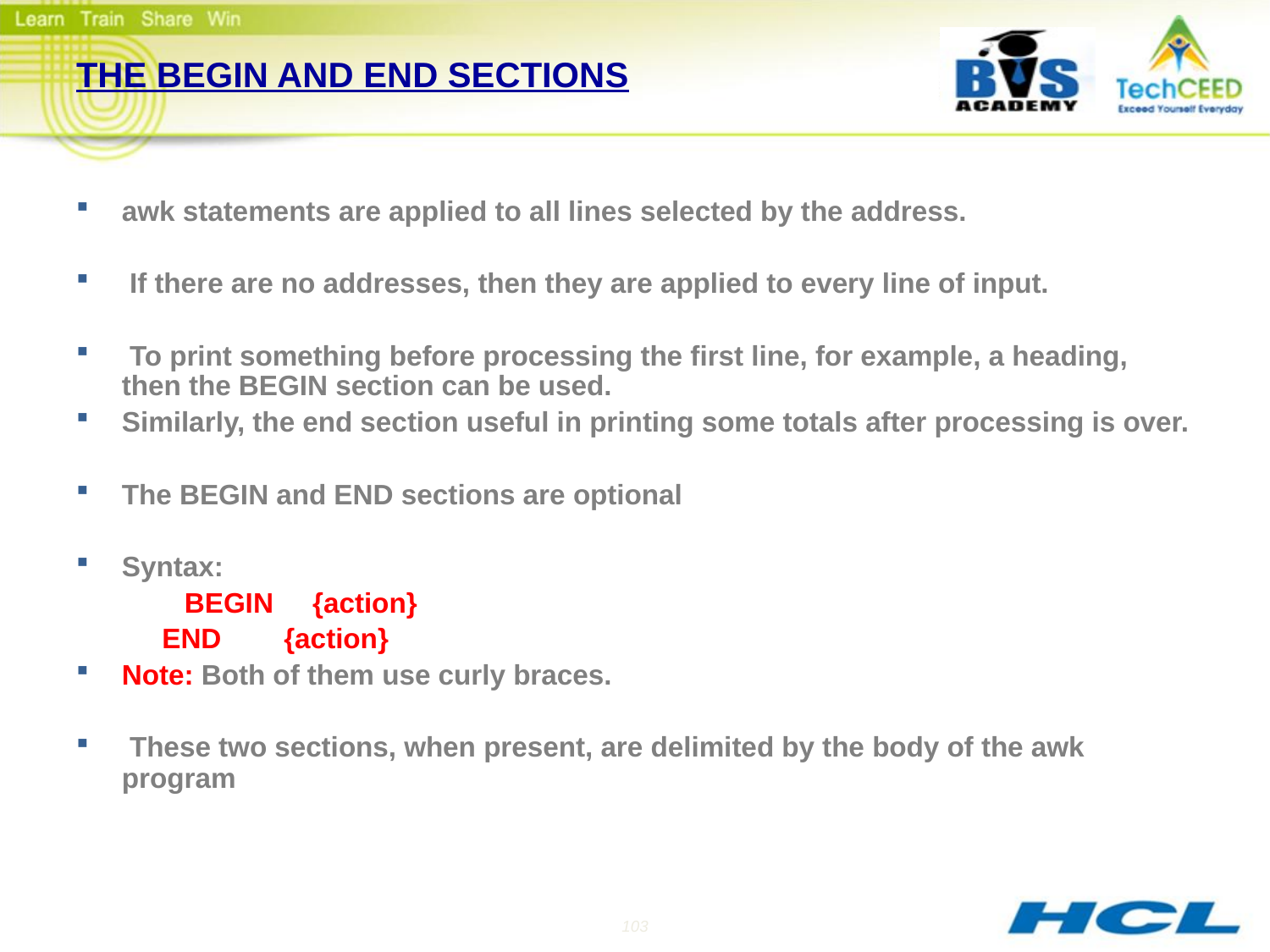

# THE BEGIN AND END SECTIONS
awk statements are applied to all lines selected by the address.

 If there are no addresses, then they are applied to every line of input.

 To print something before processing the first line, for example, a heading, then the BEGIN section can be used.
Similarly, the end section useful in printing some totals after processing is over.

The BEGIN and END sections are optional

Syntax:
	        BEGIN     {action}
           END        {action}
Note: Both of them use curly braces.

 These two sections, when present, are delimited by the body of the awk program
103